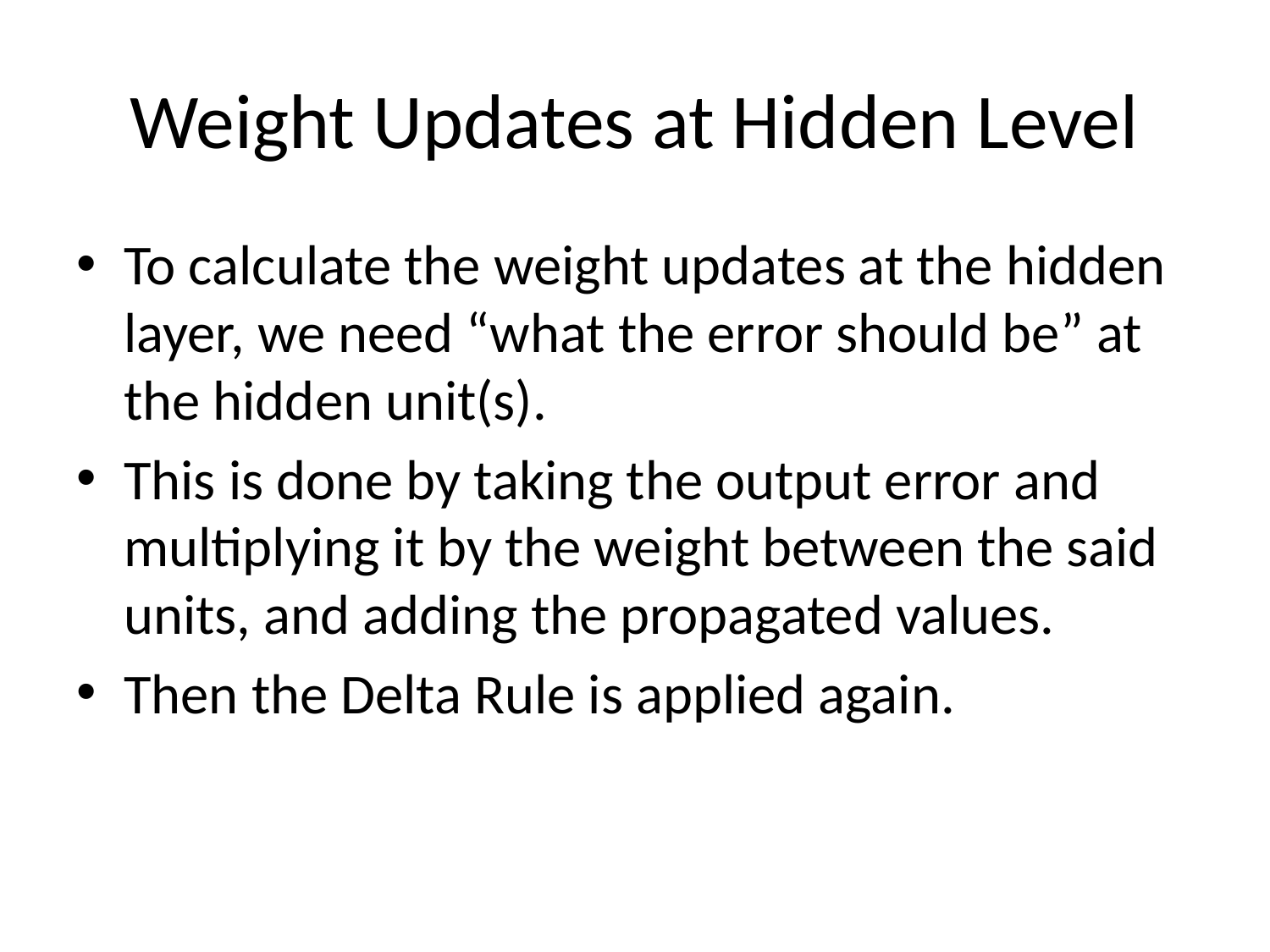

# Weight Updates at Hidden Level
To calculate the weight updates at the hidden layer, we need “what the error should be” at the hidden unit(s).
This is done by taking the output error and multiplying it by the weight between the said units, and adding the propagated values.
Then the Delta Rule is applied again.